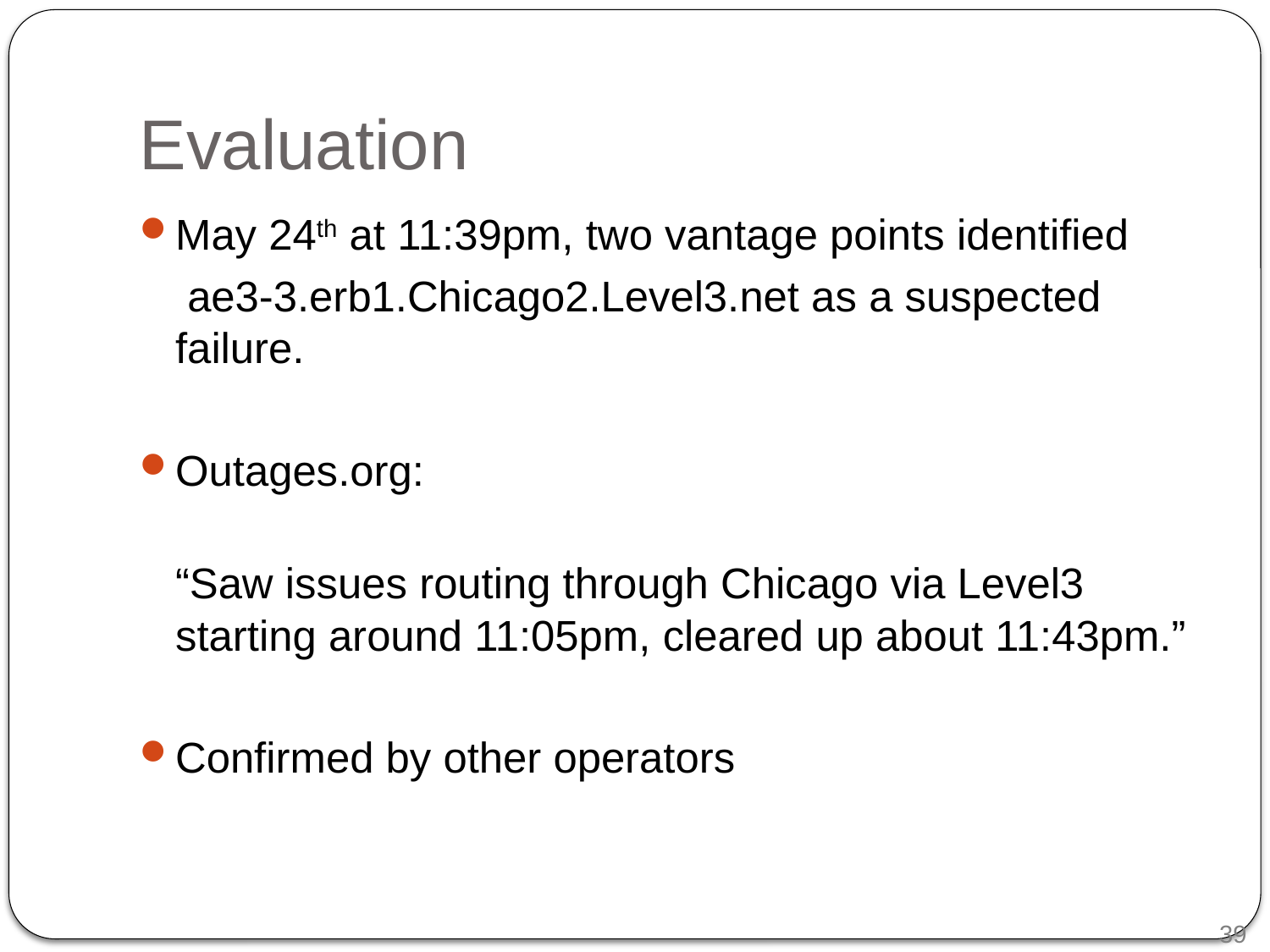

# Evaluation
May 24th at 11:39pm, two vantage points identified
	 ae3-3.erb1.Chicago2.Level3.net as a suspected failure.

Outages.org:
“Saw issues routing through Chicago via Level3 starting around 11:05pm, cleared up about 11:43pm.”

Confirmed by other operators